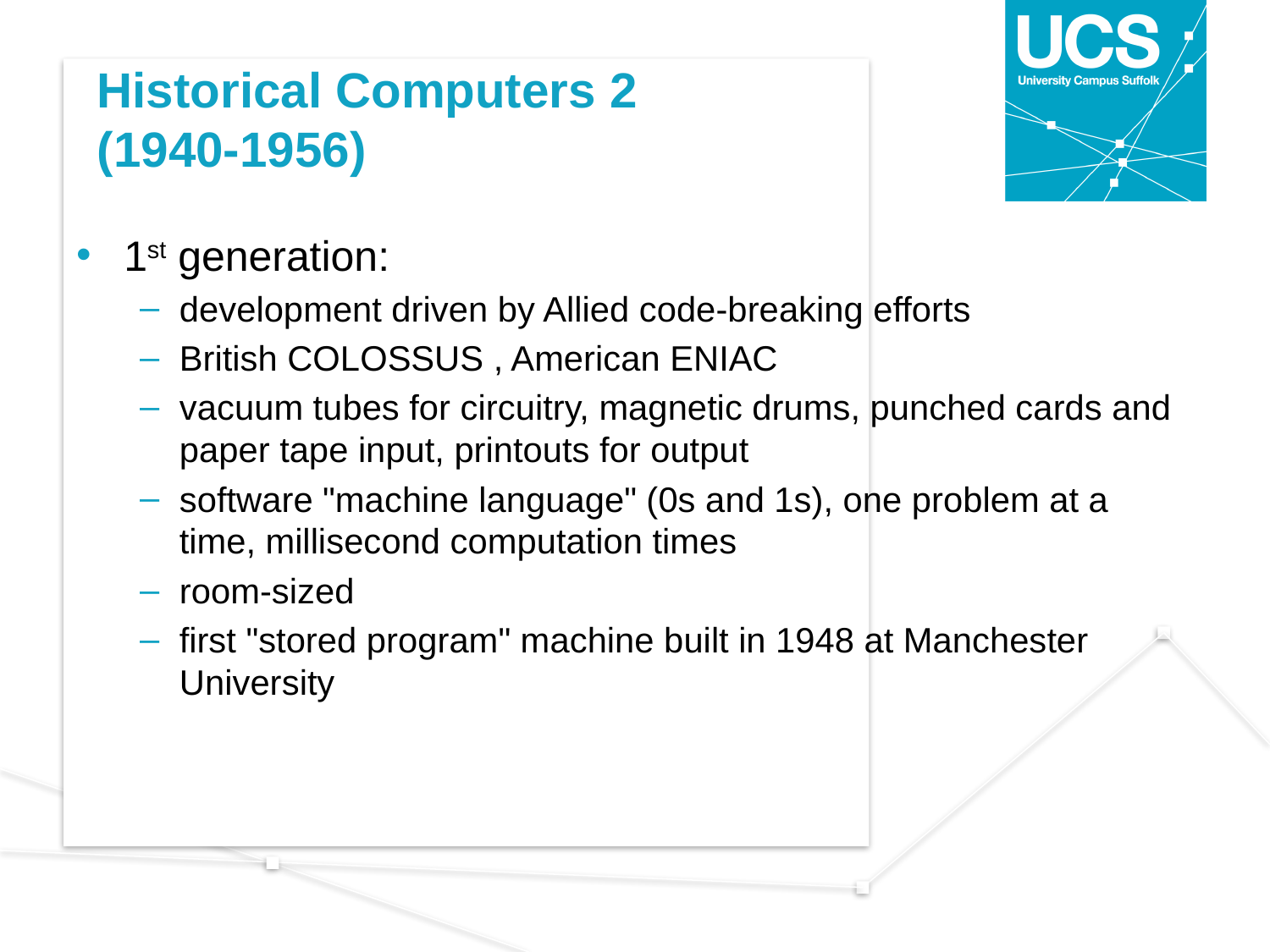

# Historical Computers 2 (1940-1956)
1st generation:
development driven by Allied code-breaking efforts
British COLOSSUS , American ENIAC
vacuum tubes for circuitry, magnetic drums, punched cards and paper tape input, printouts for output
software "machine language" (0s and 1s), one problem at a time, millisecond computation times
room-sized
first "stored program" machine built in 1948 at Manchester University